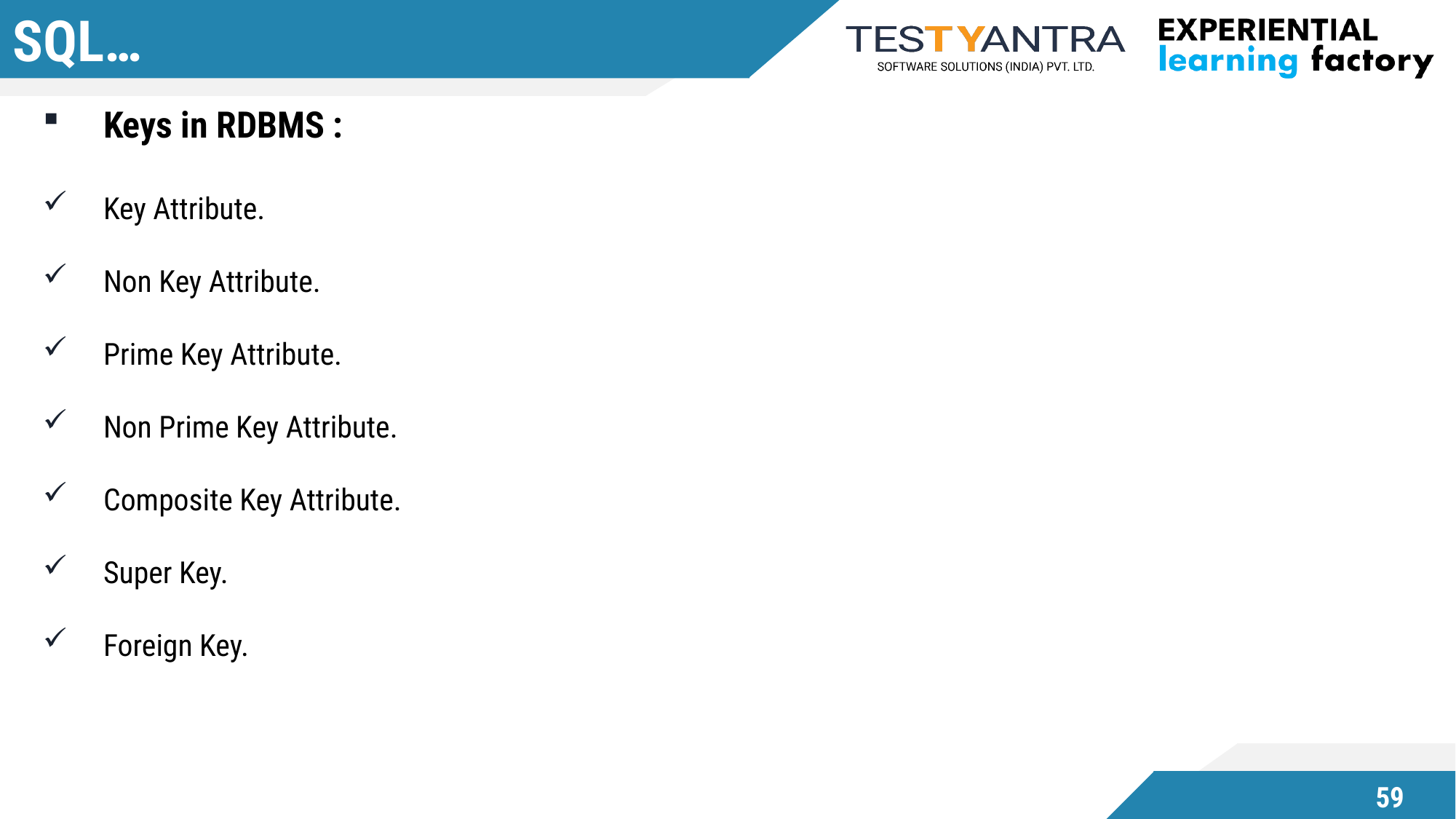

# SQL…
Keys in RDBMS :

Key Attribute.

Non Key Attribute.

Prime Key Attribute.

Non Prime Key Attribute.

Composite Key Attribute.

Super Key.

Foreign Key.
59